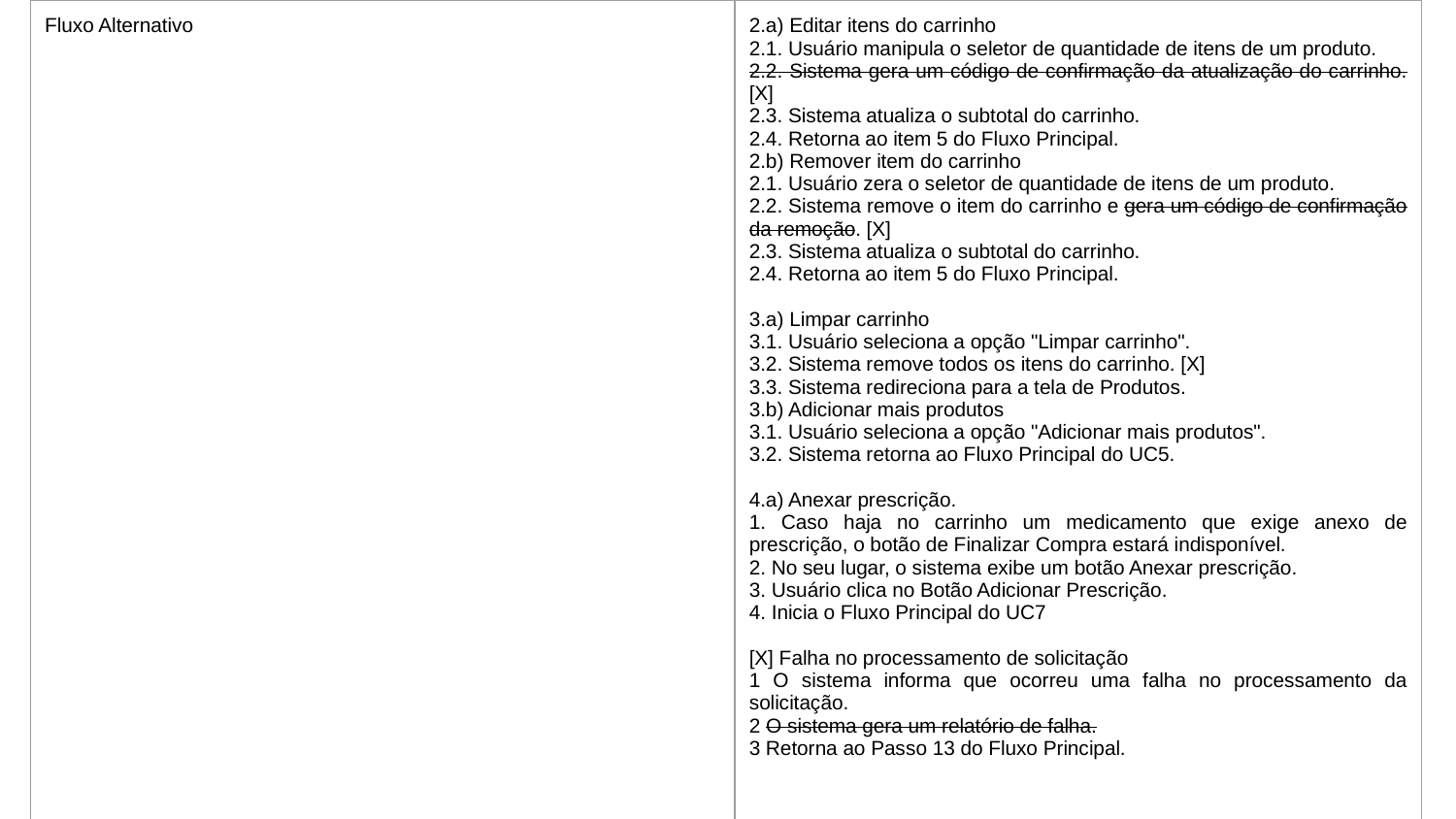

| Fluxo Alternativo | 2.a) Editar itens do carrinho 2.1. Usuário manipula o seletor de quantidade de itens de um produto. 2.2. Sistema gera um código de confirmação da atualização do carrinho. [X] 2.3. Sistema atualiza o subtotal do carrinho. 2.4. Retorna ao item 5 do Fluxo Principal. 2.b) Remover item do carrinho 2.1. Usuário zera o seletor de quantidade de itens de um produto. 2.2. Sistema remove o item do carrinho e gera um código de confirmação da remoção. [X] 2.3. Sistema atualiza o subtotal do carrinho. 2.4. Retorna ao item 5 do Fluxo Principal. 3.a) Limpar carrinho 3.1. Usuário seleciona a opção "Limpar carrinho". 3.2. Sistema remove todos os itens do carrinho. [X] 3.3. Sistema redireciona para a tela de Produtos. 3.b) Adicionar mais produtos 3.1. Usuário seleciona a opção "Adicionar mais produtos". 3.2. Sistema retorna ao Fluxo Principal do UC5. 4.a) Anexar prescrição. 1. Caso haja no carrinho um medicamento que exige anexo de prescrição, o botão de Finalizar Compra estará indisponível. 2. No seu lugar, o sistema exibe um botão Anexar prescrição. 3. Usuário clica no Botão Adicionar Prescrição. 4. Inicia o Fluxo Principal do UC7 [X] Falha no processamento de solicitação 1 O sistema informa que ocorreu uma falha no processamento da solicitação. 2 O sistema gera um relatório de falha. 3 Retorna ao Passo 13 do Fluxo Principal. |
| --- | --- |